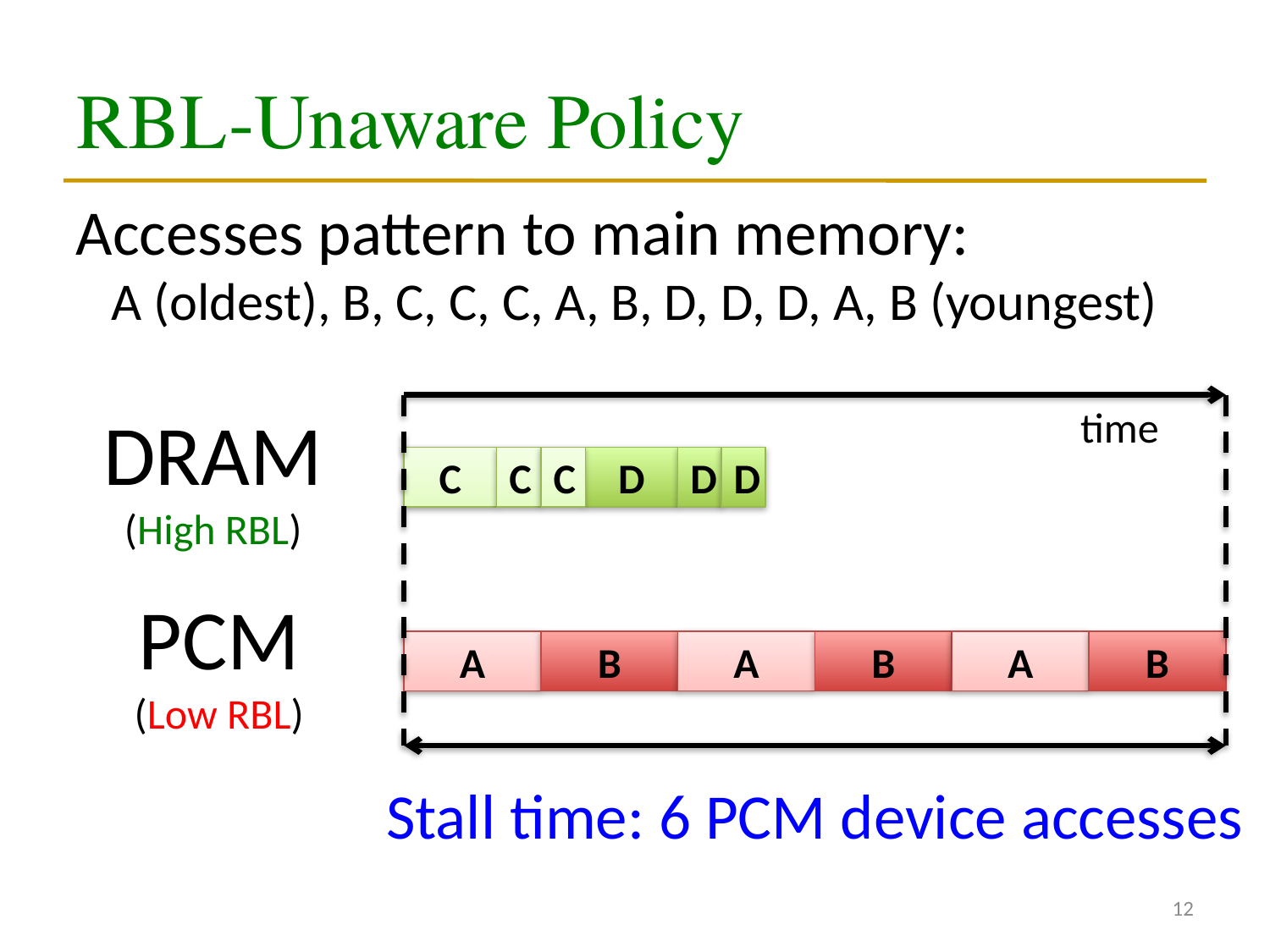

# RBL-Unaware Policy
Accesses pattern to main memory:
A (oldest), B, C, C, C, A, B, D, D, D, A, B (youngest)
DRAM
(High RBL)
time
C
C
C
D
D
D
PCM
(Low RBL)
A
B
A
B
A
B
Stall time: 6 PCM device accesses
12